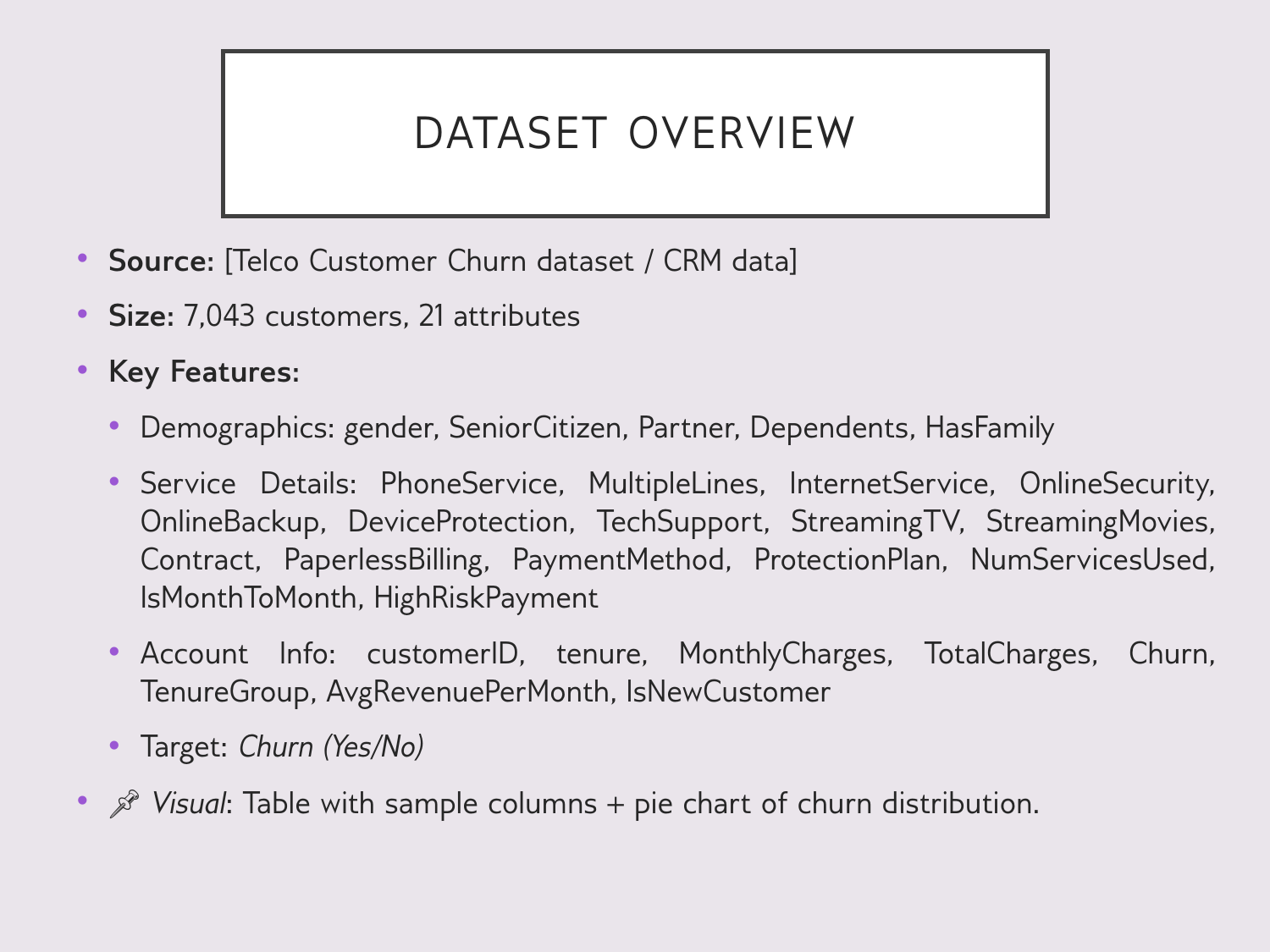

# Dataset Overview

Source: [Telco Customer Churn dataset / CRM data]
Size: 7,043 customers, 21 attributes
Key Features:
Demographics: gender, SeniorCitizen, Partner, Dependents, HasFamily
Service Details: PhoneService, MultipleLines, InternetService, OnlineSecurity, OnlineBackup, DeviceProtection, TechSupport, StreamingTV, StreamingMovies, Contract, PaperlessBilling, PaymentMethod, ProtectionPlan, NumServicesUsed, IsMonthToMonth, HighRiskPayment
Account Info: customerID, tenure, MonthlyCharges, TotalCharges, Churn, TenureGroup, AvgRevenuePerMonth, IsNewCustomer
Target: Churn (Yes/No)
📌 Visual: Table with sample columns + pie chart of churn distribution.